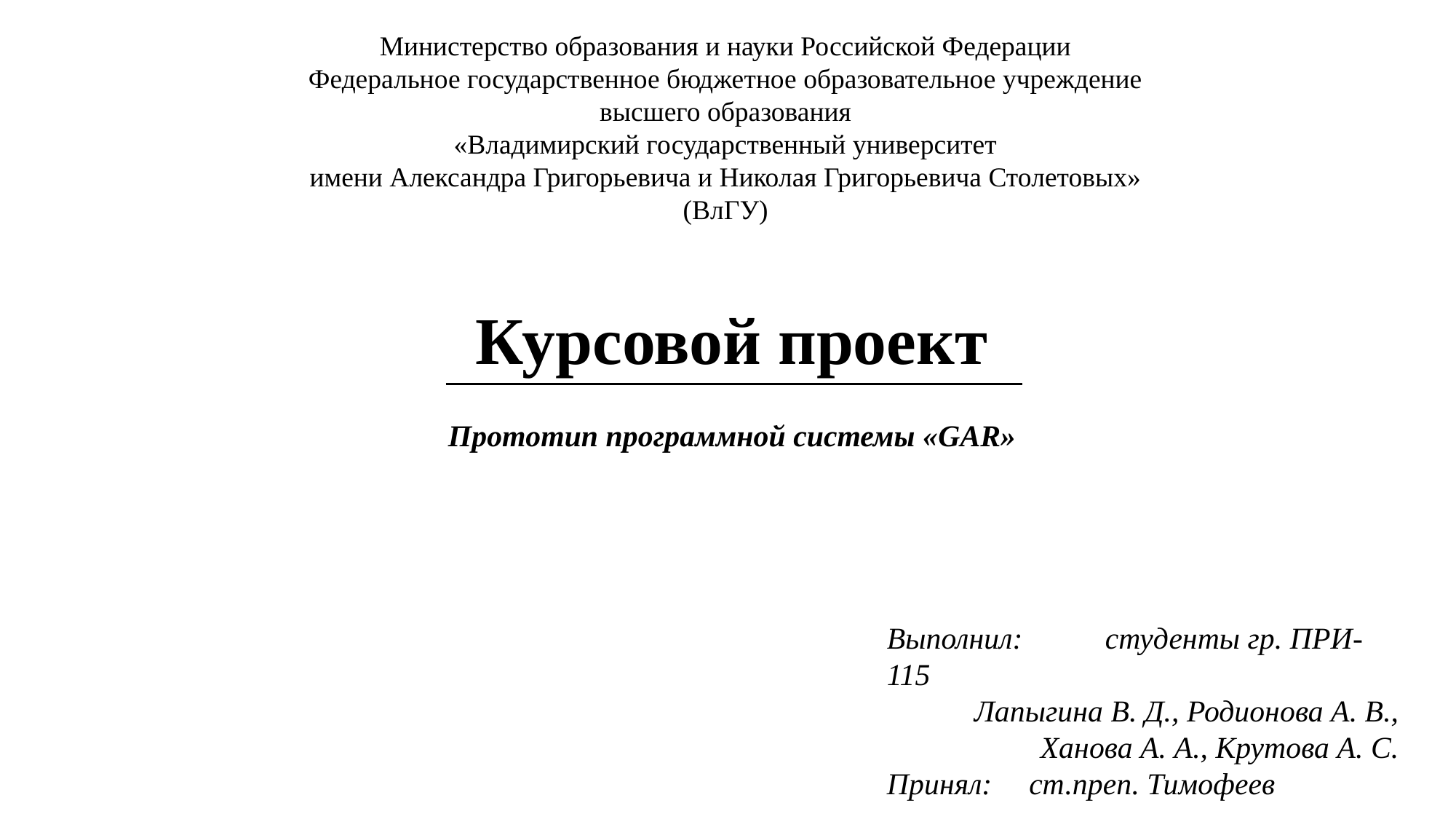

Министерство образования и науки Российской Федерации
Федеральное государственное бюджетное образовательное учреждение
высшего образования
«Владимирский государственный университет
имени Александра Григорьевича и Николая Григорьевича Столетовых»
(ВлГУ)
Курсовой проект
Прототип программной системы «GAR»
Выполнил:	студенты гр. ПРИ-115
Лапыгина В. Д., Родионова А. В.,
Ханова А. А., Крутова А. С.
Принял: 	ст.преп. Тимофеев